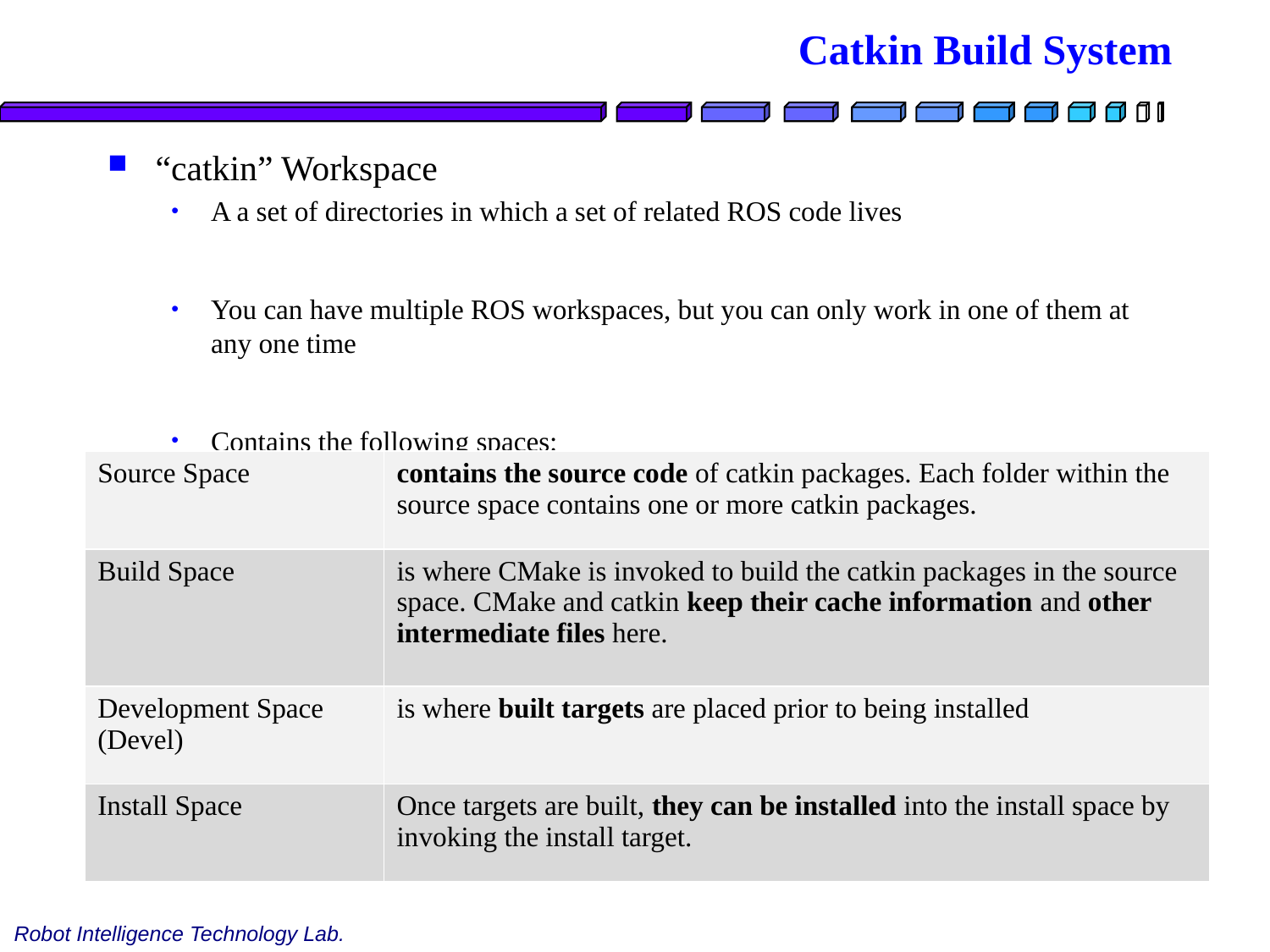

# Catkin Build System
“catkin” Workspace
A a set of directories in which a set of related ROS code lives

You can have multiple ROS workspaces, but you can only work in one of them at any one time

Contains the following spaces:
| Source Space | contains the source code of catkin packages. Each folder within the source space contains one or more catkin packages. |
| --- | --- |
| Build Space | is where CMake is invoked to build the catkin packages in the source space. CMake and catkin keep their cache information and other intermediate files here. |
| Development Space (Devel) | is where built targets are placed prior to being installed |
| Install Space | Once targets are built, they can be installed into the install space by invoking the install target. |
Robot Intelligence Technology Lab.